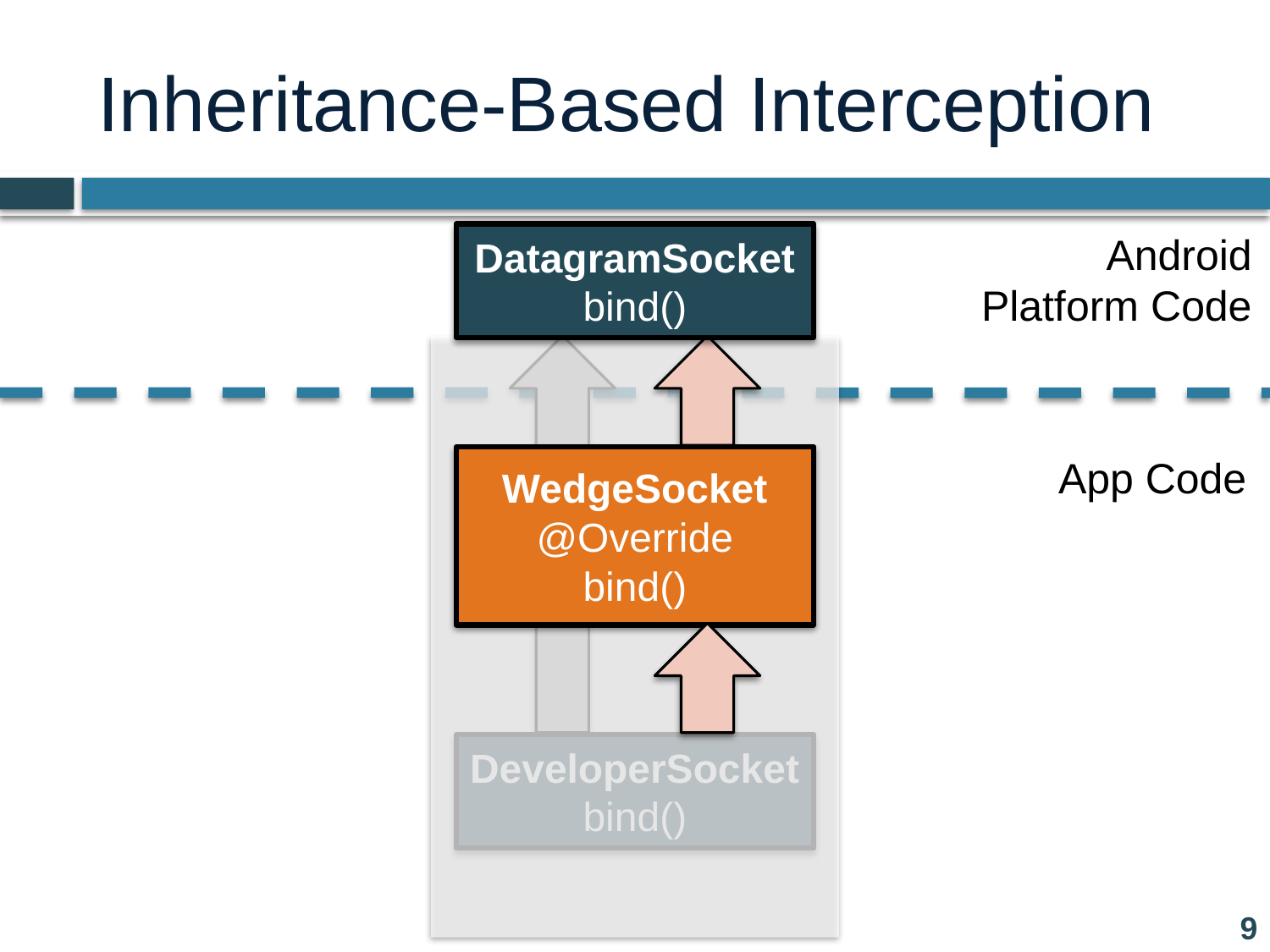

# Inheritance-Based Interception
Android
Platform Code
DatagramSocket
bind()

App Code
WedgeSocket
@Override
bind()

DeveloperSocket
bind()
9